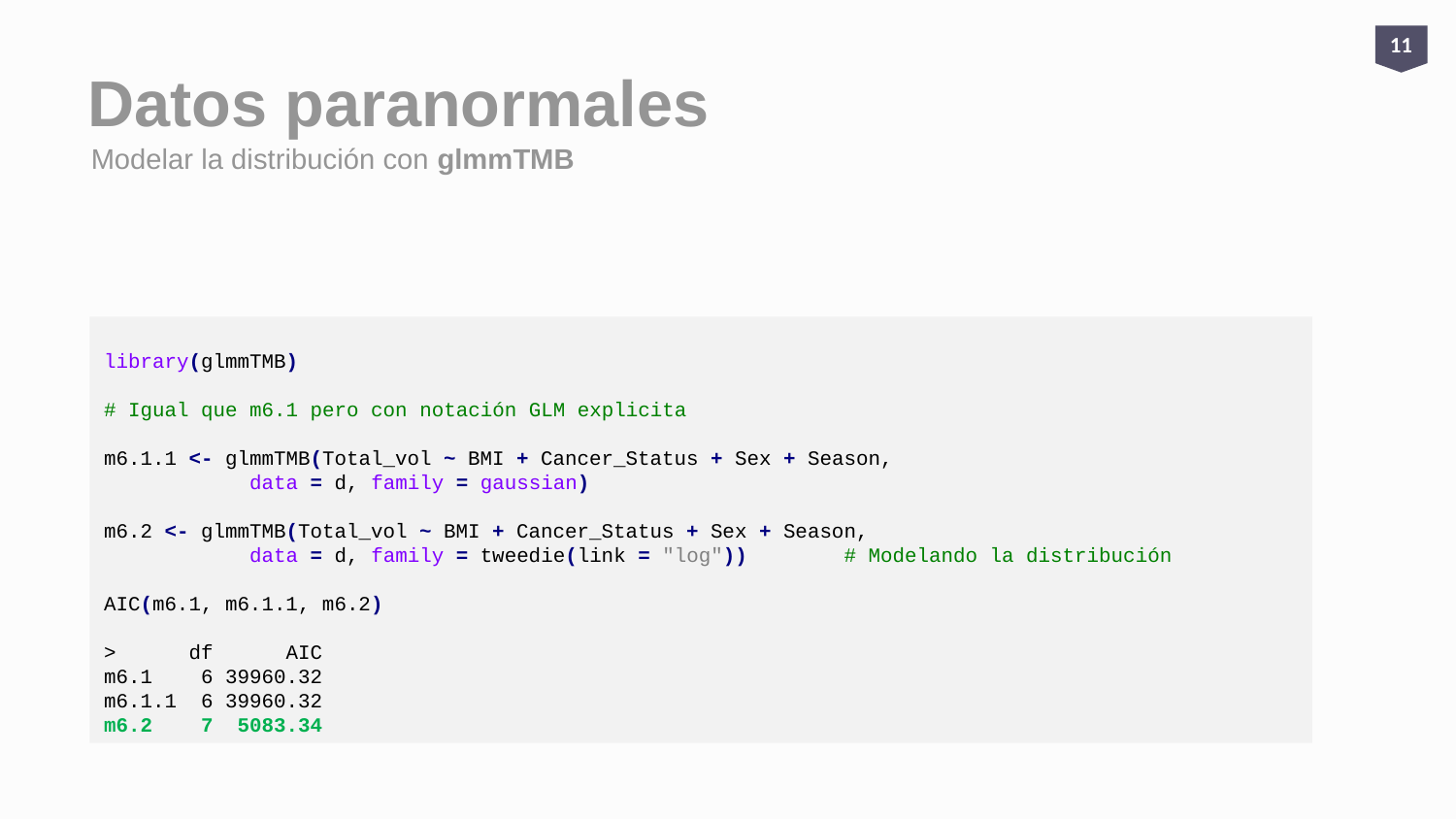

11
# Datos paranormales
Modelar la distribución con glmmTMB

library(glmmTMB)

# Igual que m6.1 pero con notación GLM explicita

m6.1.1 <- glmmTMB(Total_vol ~ BMI + Cancer_Status + Sex + Season,
	data = d, family = gaussian)

m6.2 <- glmmTMB(Total_vol ~ BMI + Cancer_Status + Sex + Season,
	data = d, family = tweedie(link = "log"))   	 # Modelando la distribución

AIC(m6.1, m6.1.1, m6.2)

>      df      AIC
m6.1    6 39960.32
m6.1.1  6 39960.32
m6.2    7  5083.34